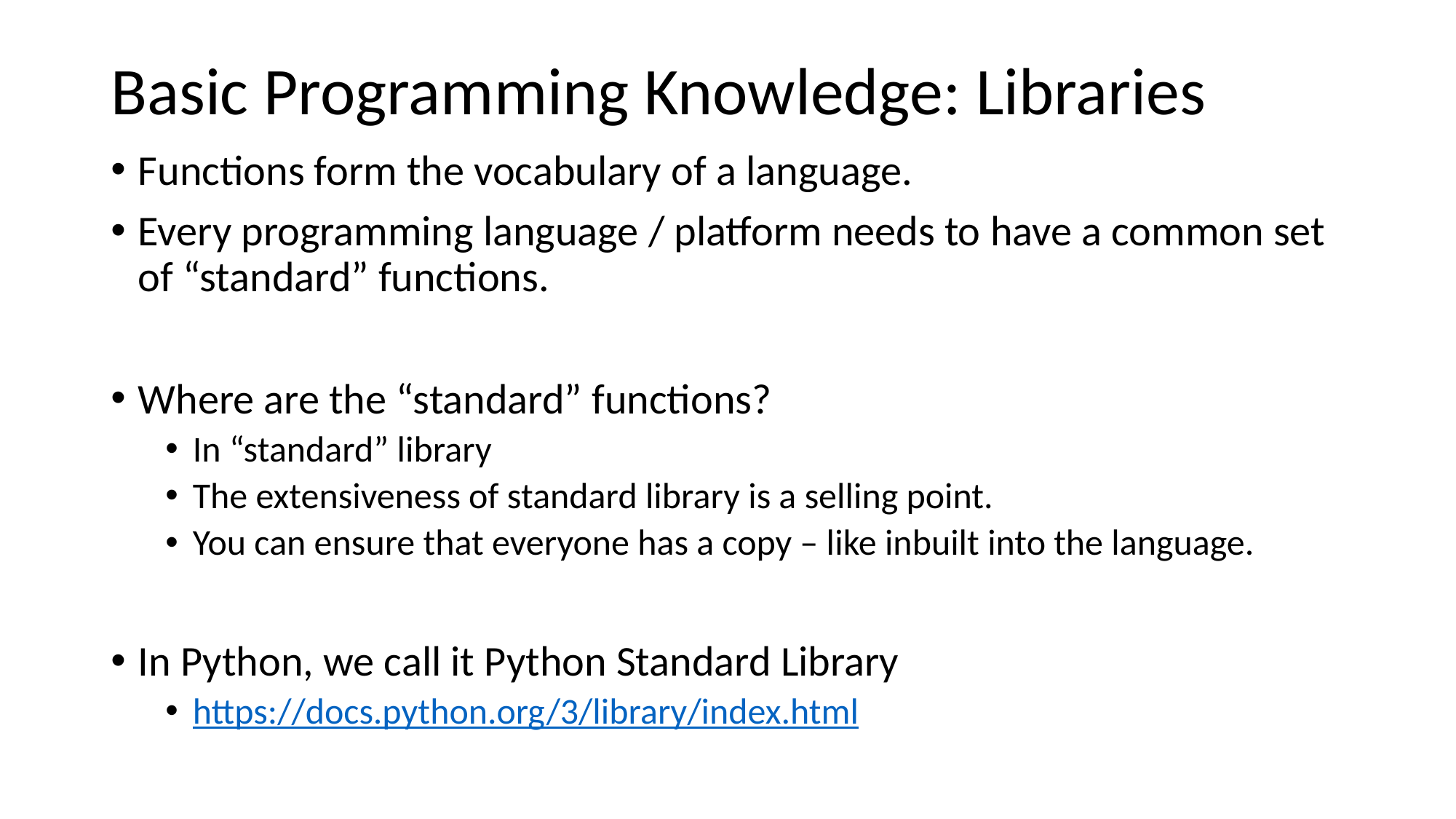

# Basic Programming Knowledge: Libraries
Functions form the vocabulary of a language.
Every programming language / platform needs to have a common set of “standard” functions.

Where are the “standard” functions?
In “standard” library
The extensiveness of standard library is a selling point.
You can ensure that everyone has a copy – like inbuilt into the language.

In Python, we call it Python Standard Library
https://docs.python.org/3/library/index.html